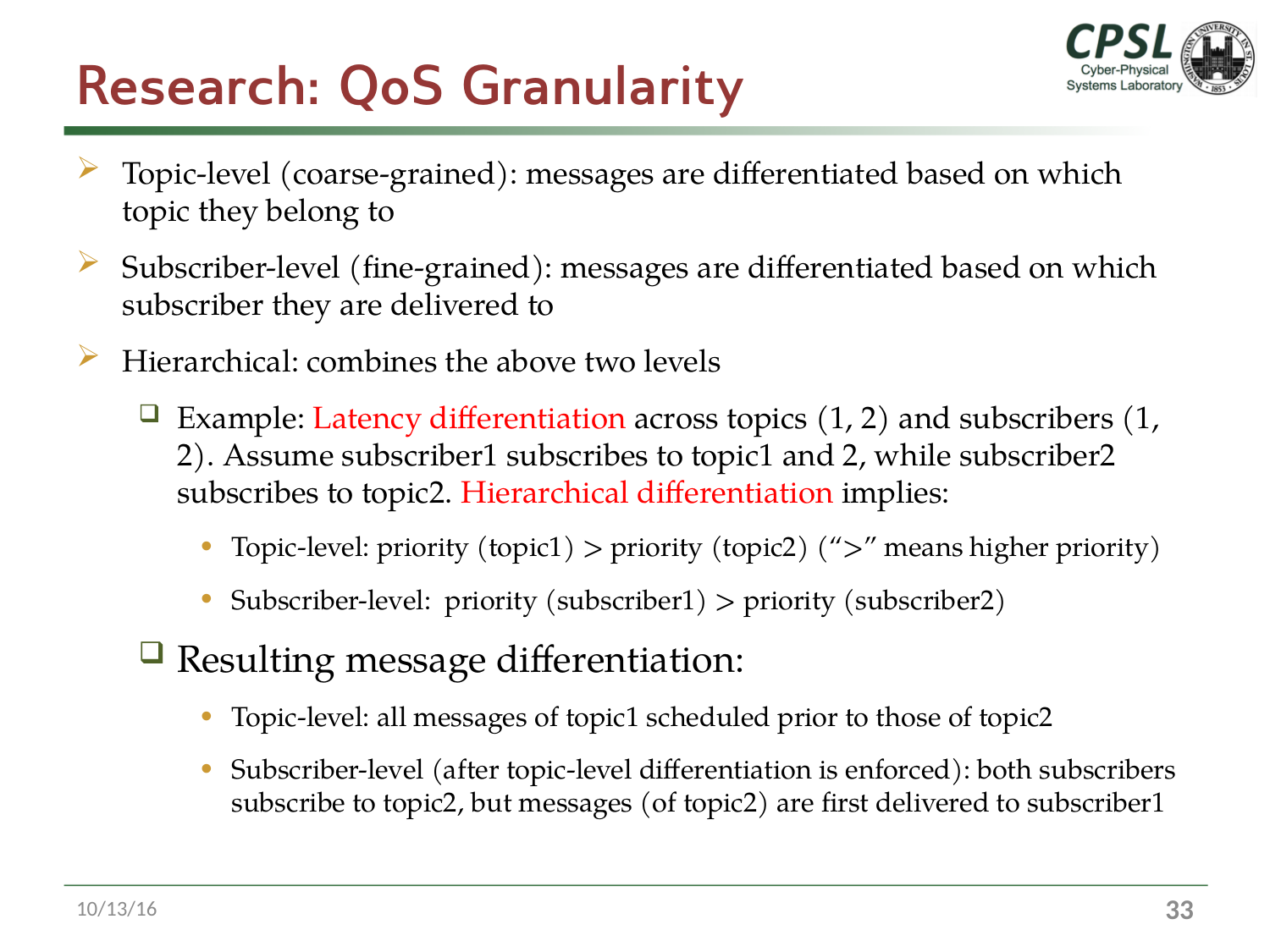

# Research: QoS Granularity
Topic-level (coarse-grained): messages are differentiated based on which topic they belong to
Subscriber-level (fine-grained): messages are differentiated based on which subscriber they are delivered to
Hierarchical: combines the above two levels
Example: Latency differentiation across topics (1, 2) and subscribers (1, 2). Assume subscriber1 subscribes to topic1 and 2, while subscriber2 subscribes to topic2. Hierarchical differentiation implies:
Topic-level: priority (topic1) > priority (topic2) (“>” means higher priority)
Subscriber-level:  priority (subscriber1) > priority (subscriber2)
Resulting message differentiation:
Topic-level: all messages of topic1 scheduled prior to those of topic2
Subscriber-level (after topic-level differentiation is enforced): both subscribers subscribe to topic2, but messages (of topic2) are first delivered to subscriber1

10/13/16

33